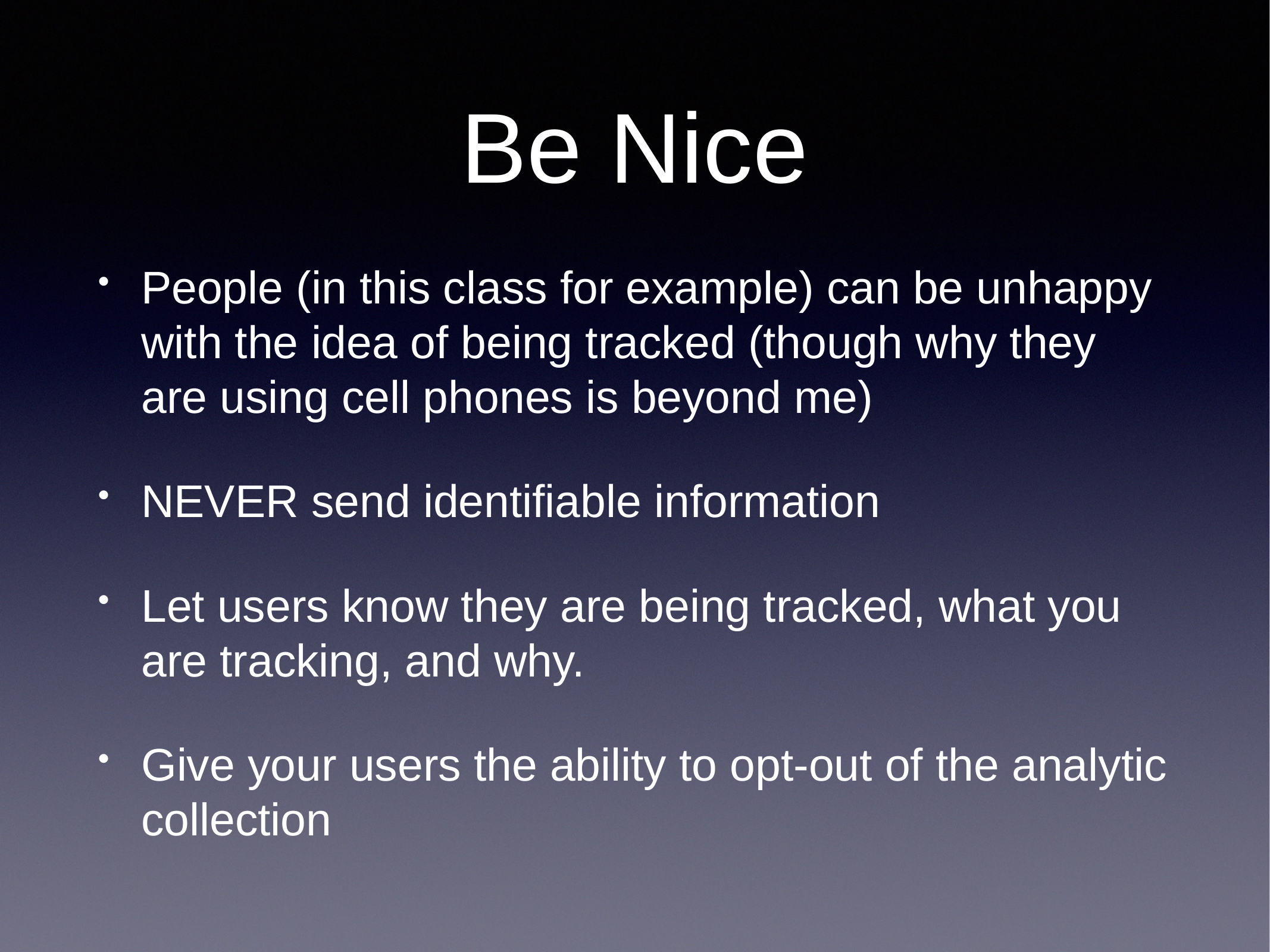

# Be Nice
People (in this class for example) can be unhappy with the idea of being tracked (though why they are using cell phones is beyond me)
NEVER send identifiable information
Let users know they are being tracked, what you are tracking, and why.
Give your users the ability to opt-out of the analytic collection